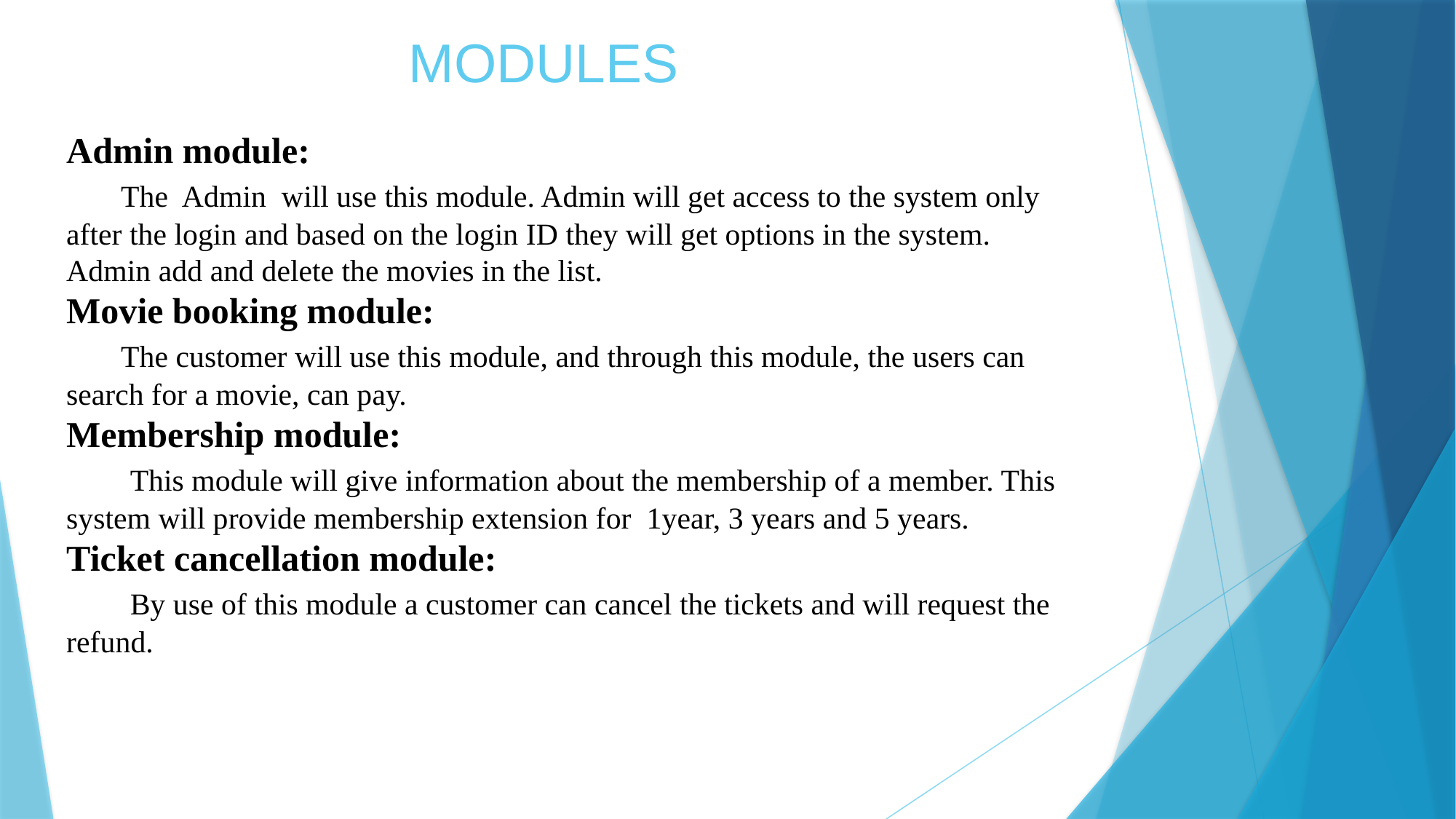

# MODULES

Admin module:
      The  Admin  will use this module. Admin will get access to the system only after the login and based on the login ID they will get options in the system. Admin add and delete the movies in the list.
Movie booking module:
      The customer will use this module, and through this module, the users can search for a movie, can pay.
Membership module:
       This module will give information about the membership of a member. This system will provide membership extension for  1year, 3 years and 5 years.
Ticket cancellation module:
       By use of this module a customer can cancel the tickets and will request the refund.